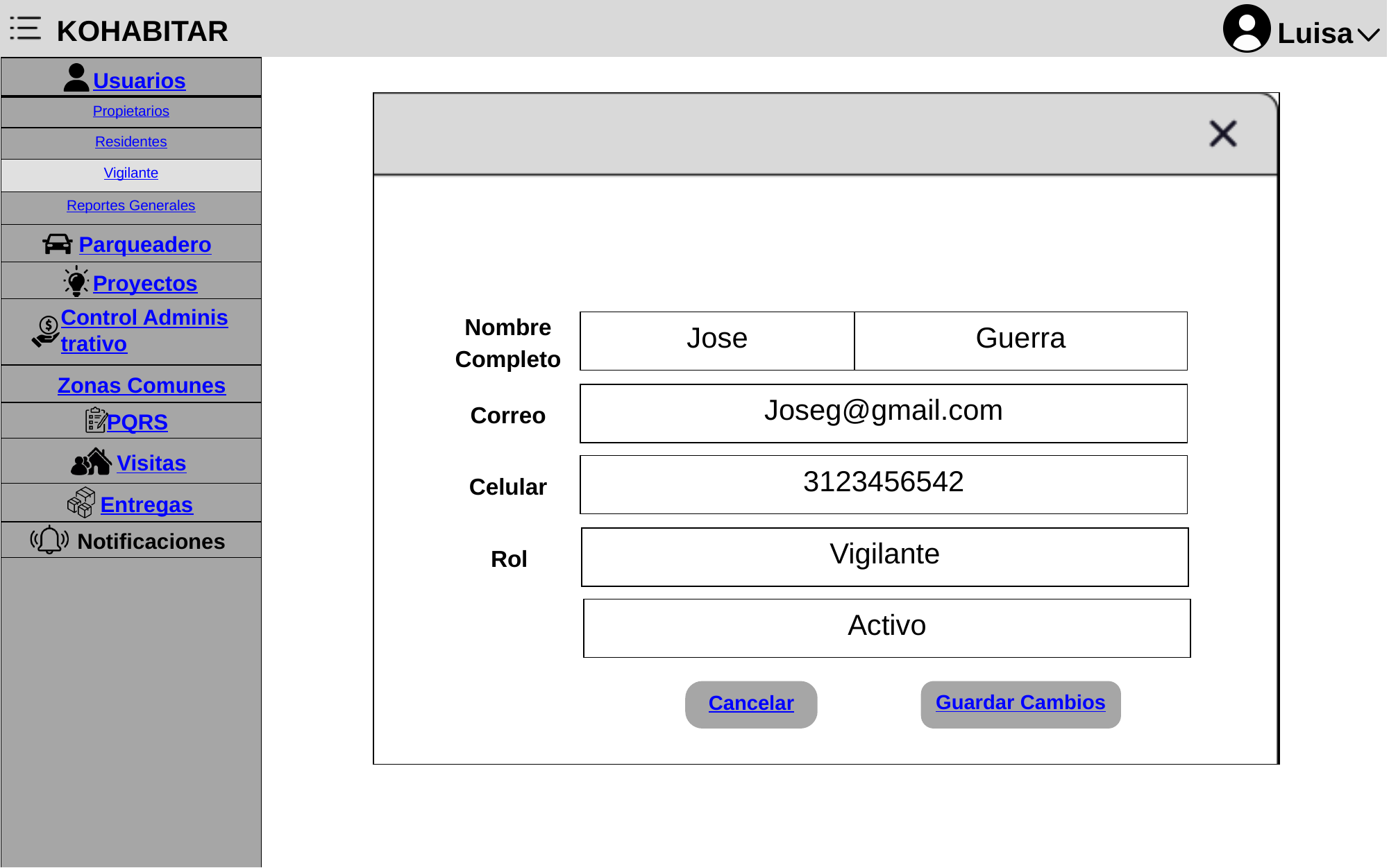

KOHABITAR
Luisa

Usuarios

Propietarios

Residentes

Vigilante

Reportes Generales

Parqueadero

Proyectos

Control Administrativo
Nombre Completo

Jose

Guerra

Zonas Comunes

Joseg@gmail.com
Correo

PQRS

Visitas

3123456542
Celular

Entregas

Notificaciones

Vigilante
Rol

Activo

Cancelar

Guardar Cambios